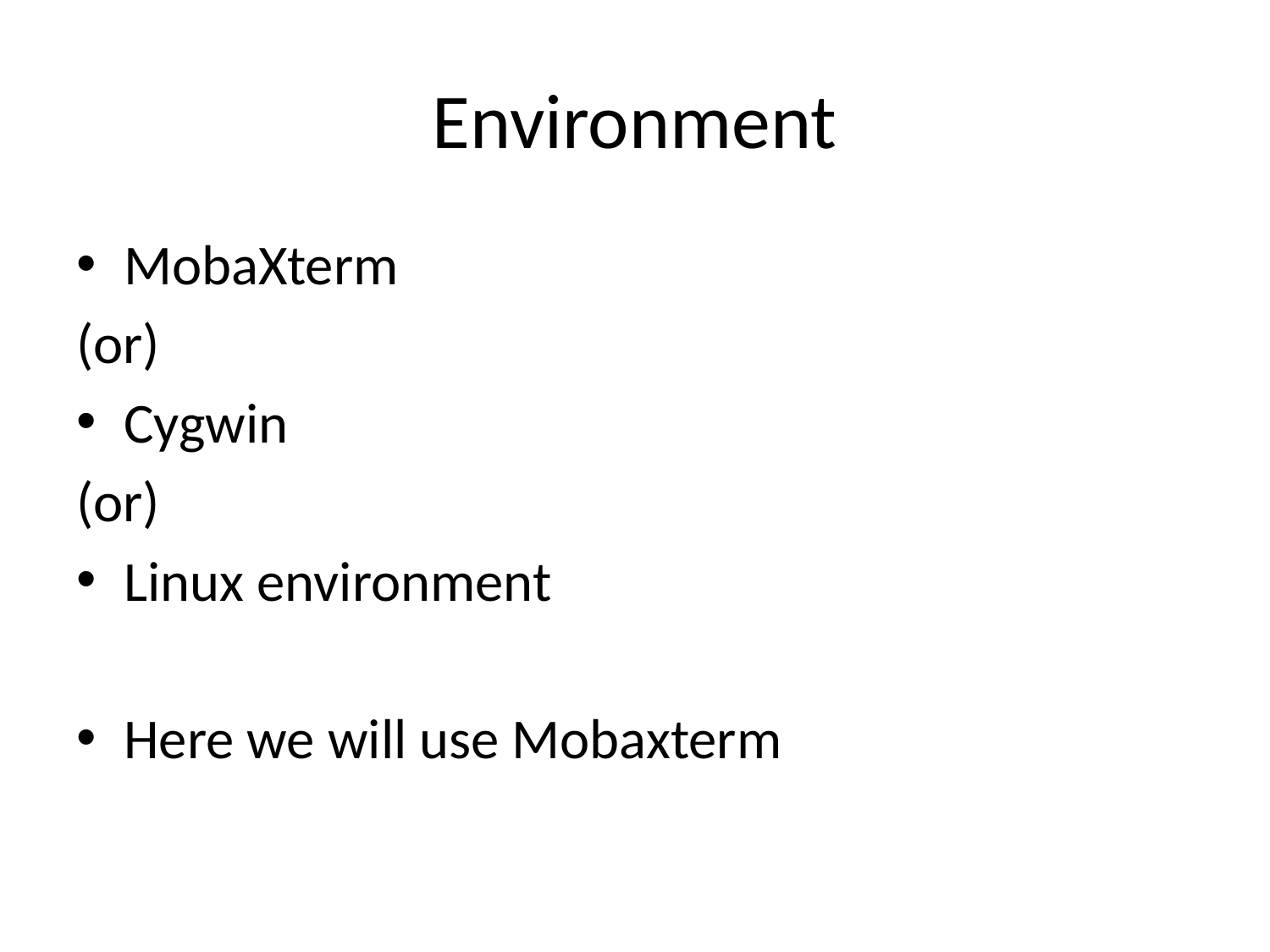

# Environment
MobaXterm
(or)
Cygwin
(or)
Linux environment

Here we will use Mobaxterm